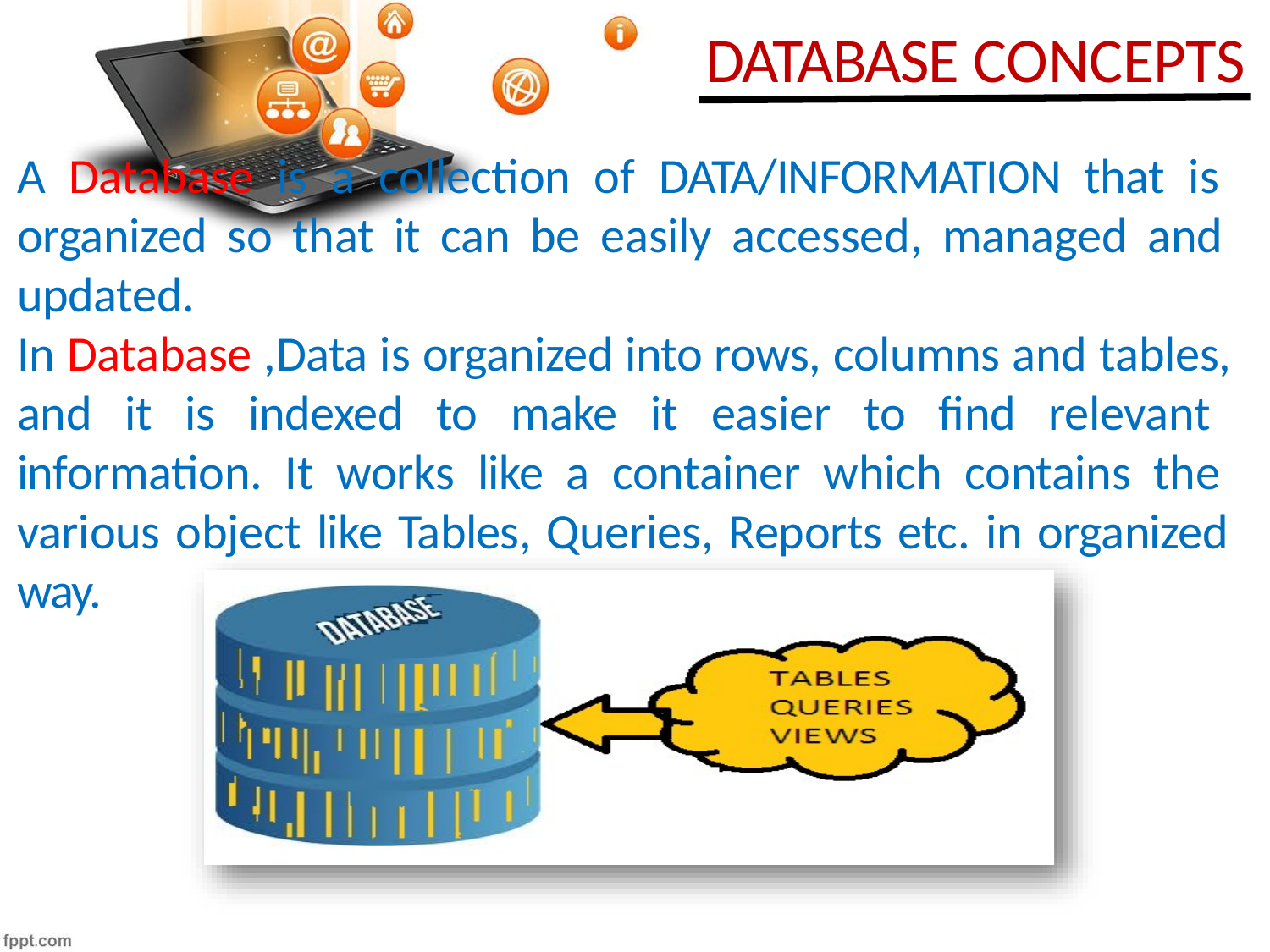

# DATABASE CONCEPTS

A Database is a collection of DATA/INFORMATION that is  organized so that it can be easily accessed, managed and  updated.
In Database ,Data is organized into rows, columns and tables,  and it is indexed to make it easier to find relevant  information. It works like a container which contains the  various object like Tables, Queries, Reports etc. in organized  way.